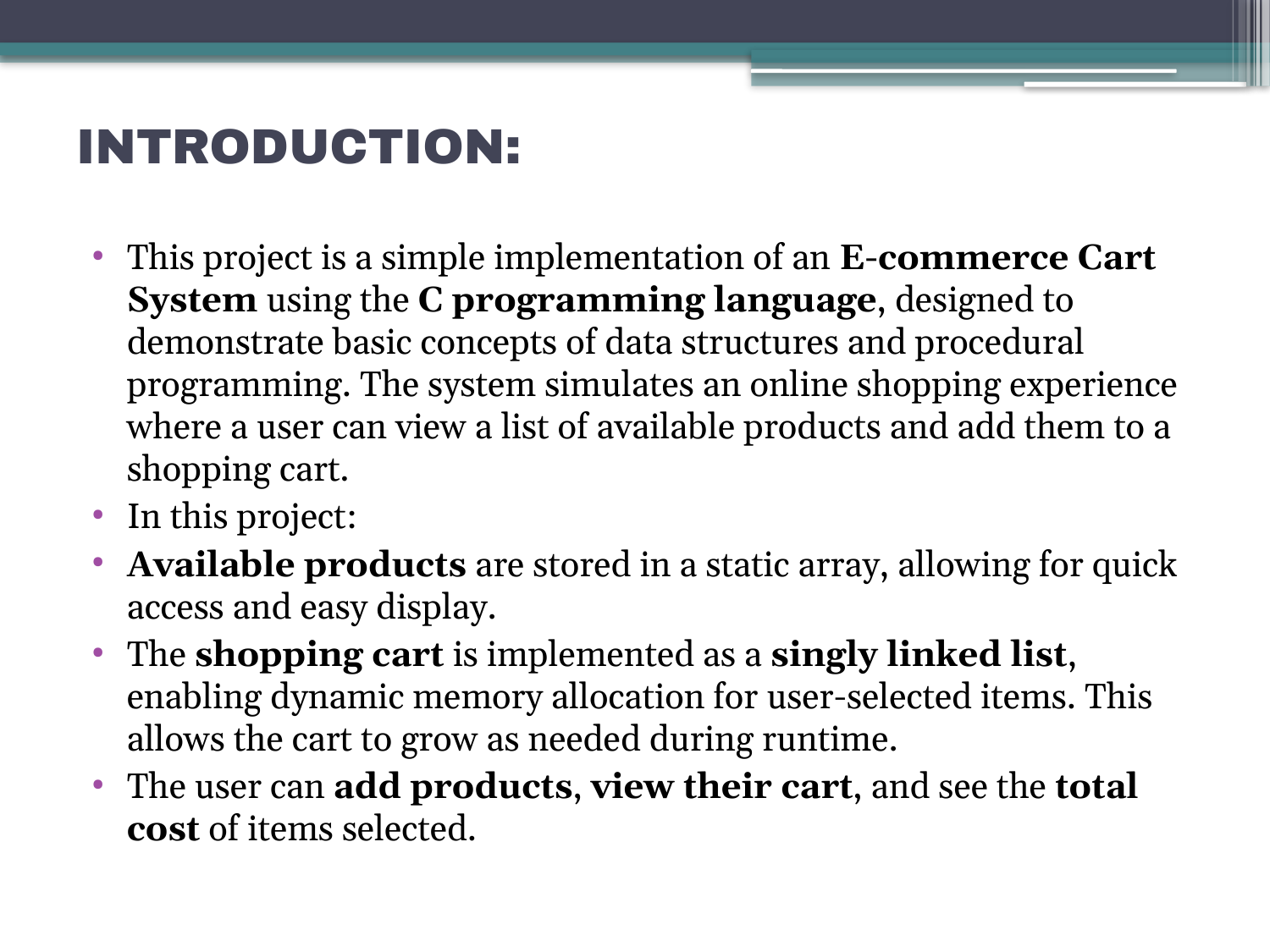

# INTRODUCTION:
This project is a simple implementation of an E-commerce Cart System using the C programming language, designed to demonstrate basic concepts of data structures and procedural programming. The system simulates an online shopping experience where a user can view a list of available products and add them to a shopping cart.
In this project:
Available products are stored in a static array, allowing for quick access and easy display.
The shopping cart is implemented as a singly linked list, enabling dynamic memory allocation for user-selected items. This allows the cart to grow as needed during runtime.
The user can add products, view their cart, and see the total cost of items selected.